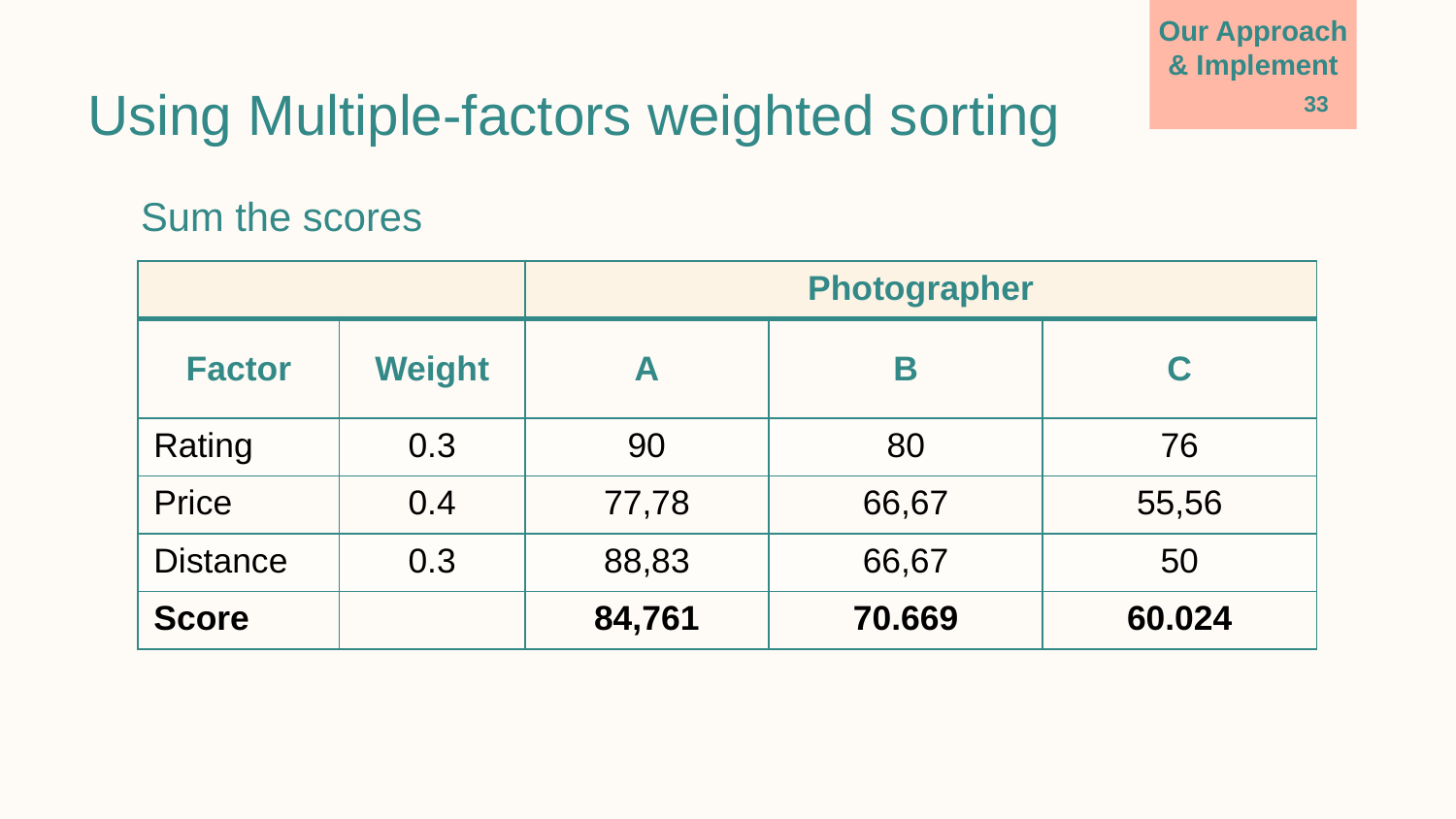

Our Approach & Implement
Using Multiple-factors weighted sorting
33
Sum the scores

|  |  | Photographer |  |  |
| --- | --- | --- | --- | --- |
| Factor | Weight | A | B | C |
| Rating | 0.3 | 90 | 80 | 76 |
| Price | 0.4 | 77,78 | 66,67 | 55,56 |
| Distance | 0.3 | 88,83 | 66,67 | 50 |
| Score |  | 84,761 | 70.669 | 60.024 |